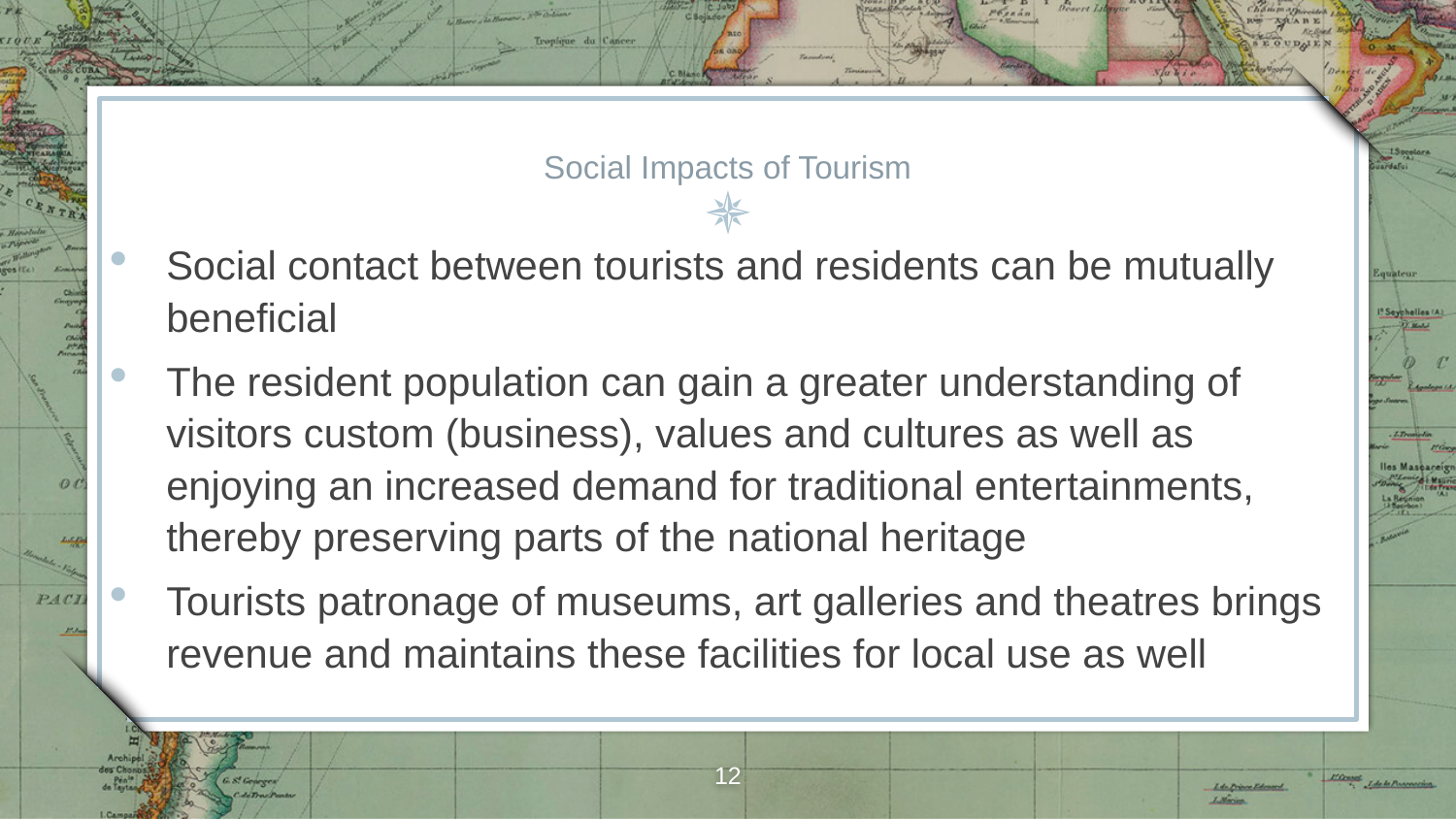

# Social Impacts of Tourism
Social contact between tourists and residents can be mutually beneficial
The resident population can gain a greater understanding of visitors custom (business), values and cultures as well as enjoying an increased demand for traditional entertainments, thereby preserving parts of the national heritage
Tourists patronage of museums, art galleries and theatres brings revenue and maintains these facilities for local use as well
12